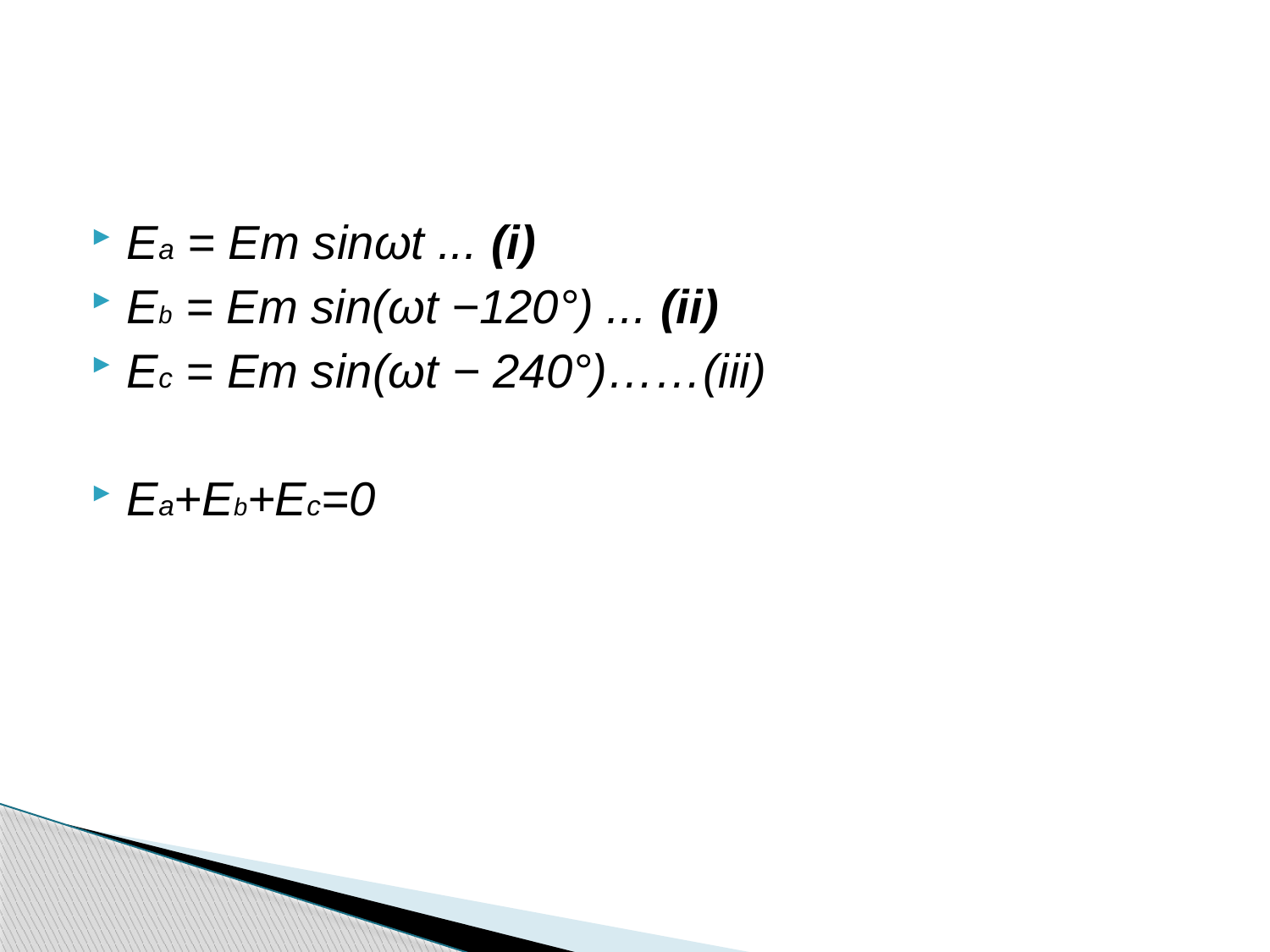

#
Ea = Em sinωt ... (i)
Eb = Em sin(ωt −120°) ... (ii)
Ec = Em sin(ωt − 240°)……(iii)

Ea+Eb+Ec=0